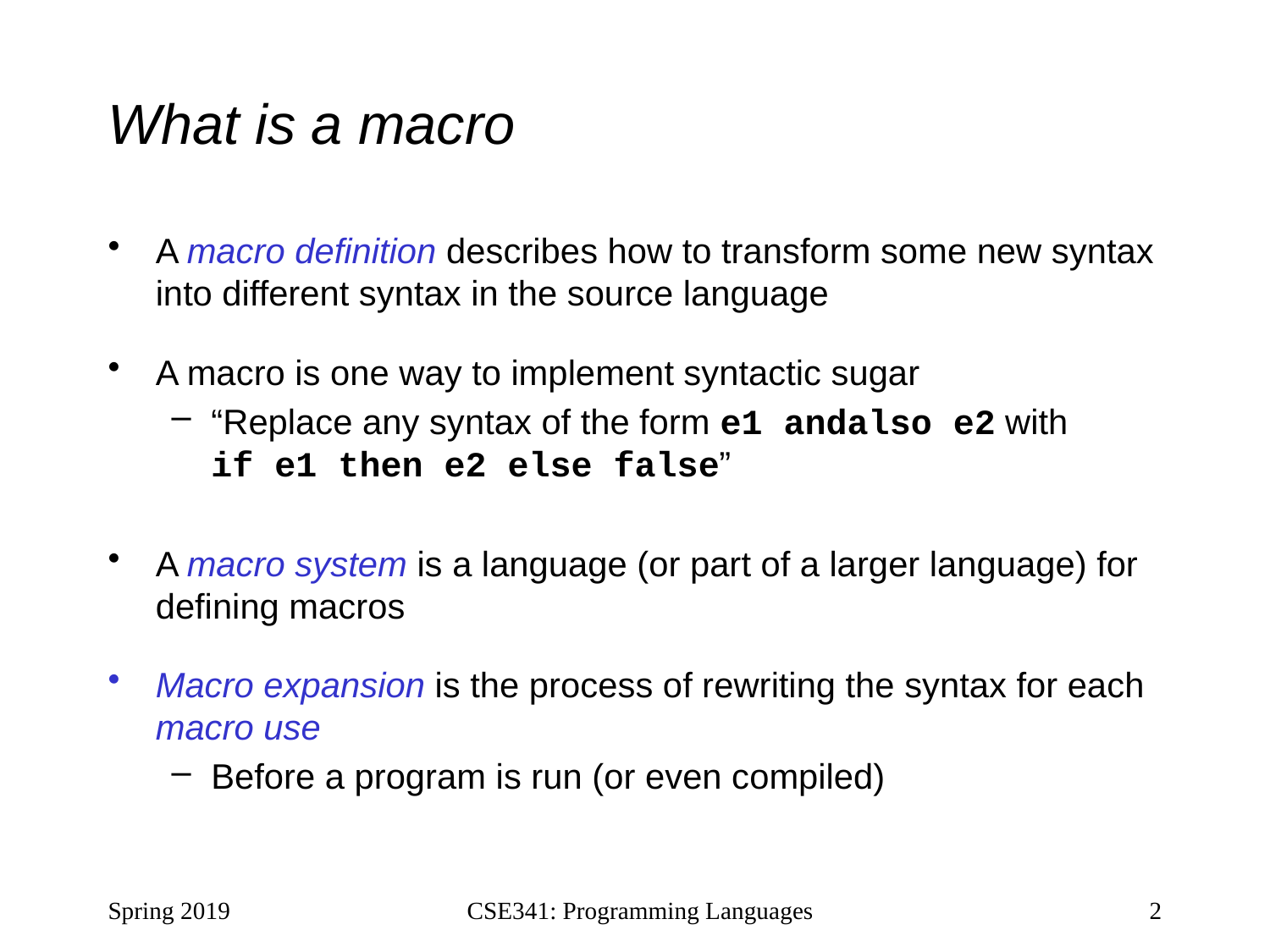

# What is a macro
A macro definition describes how to transform some new syntax into different syntax in the source language

A macro is one way to implement syntactic sugar
“Replace any syntax of the form e1 andalso e2 with         if e1 then e2 else false”

A macro system is a language (or part of a larger language) for defining macros

Macro expansion is the process of rewriting the syntax for each macro use
Before a program is run (or even compiled)
Spring 2019
CSE341: Programming Languages
2